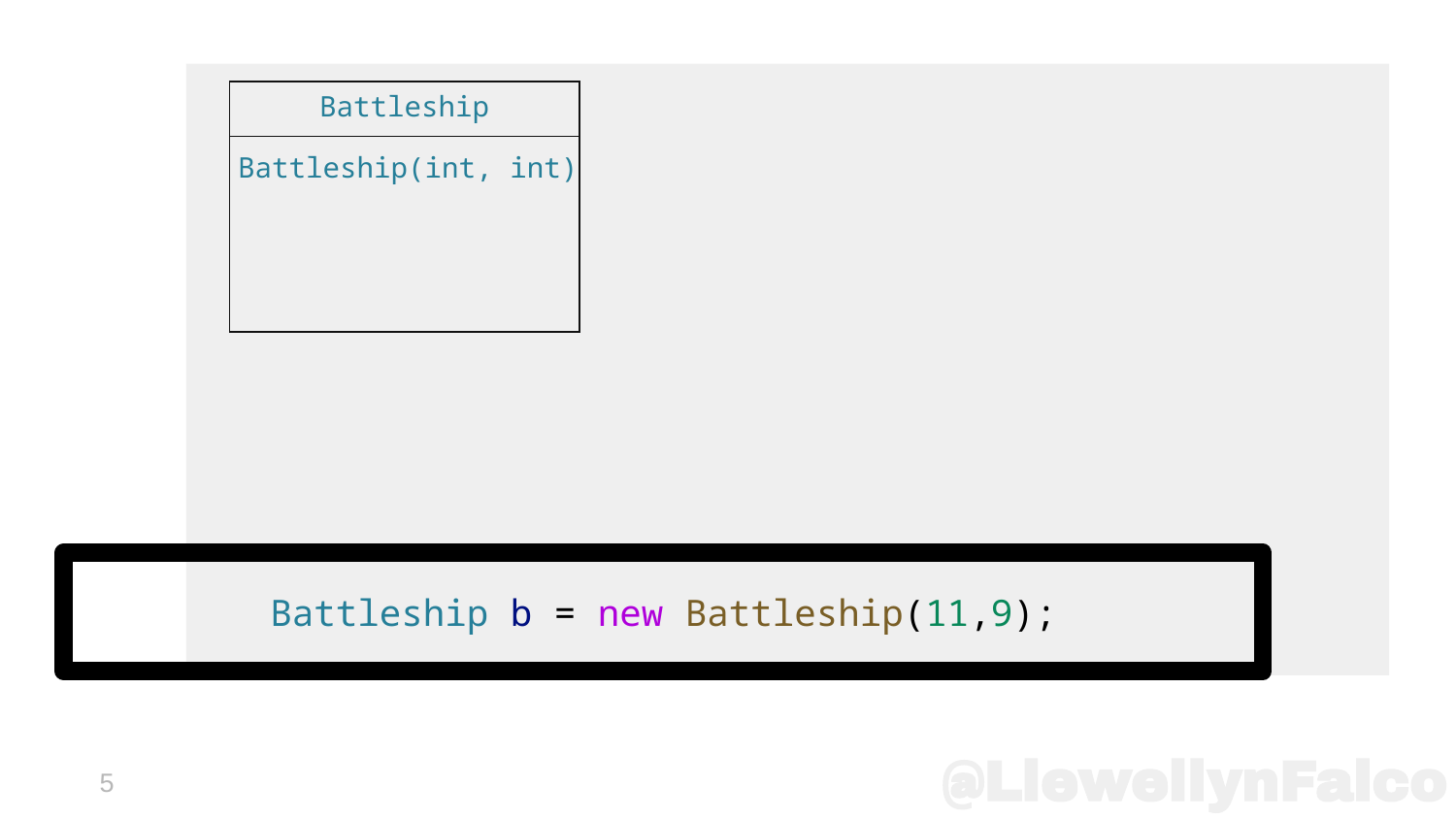

Battleship
Battleship(int, int)
# Battleship b = new Battleship(11,9);
5